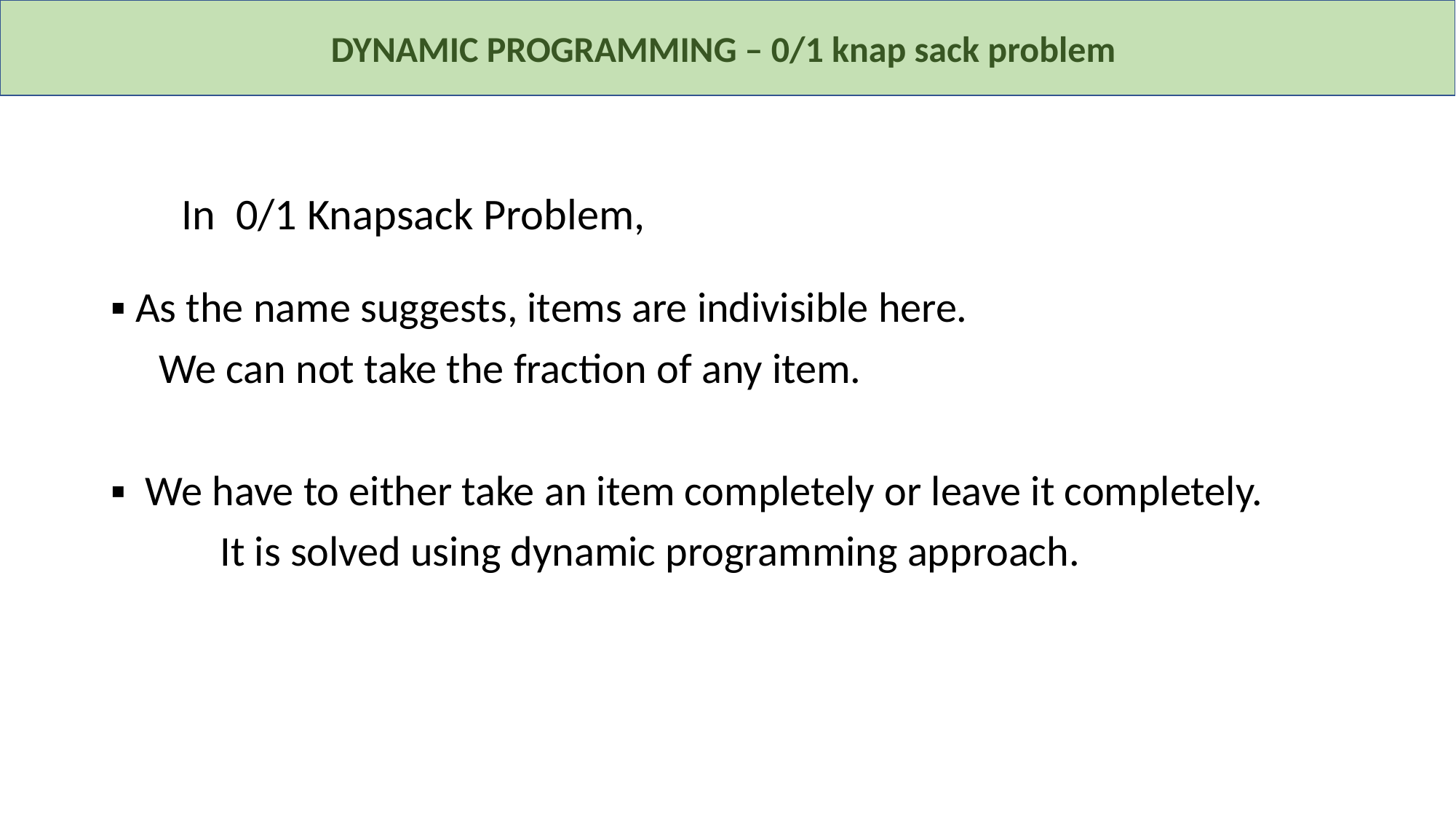

DYNAMIC PROGRAMMING – 0/1 knap sack problem
# In  0/1 Knapsack Problem,
▪ As the name suggests, items are indivisible here.
     We can not take the fraction of any item.

▪  We have to either take an item completely or leave it completely.
	It is solved using dynamic programming approach.